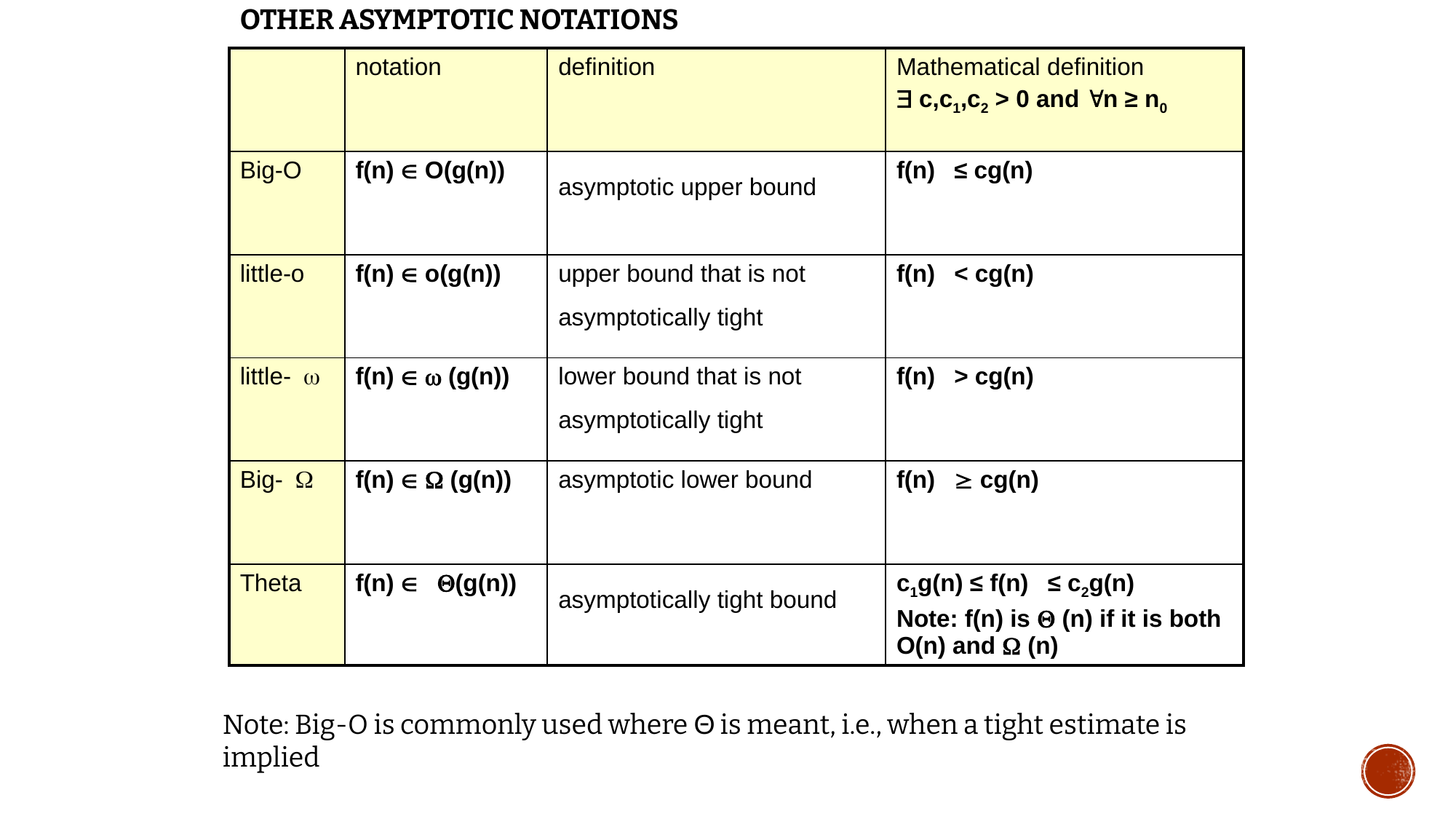

# Other Asymptotic Notations
|  | notation | definition | Mathematical definition ∃ c,c1,c2 > 0 and ∀n ≥ n0 |
| --- | --- | --- | --- |
| Big-O | f(n) ∈ O(g(n)) | asymptotic upper bound | f(n) ≤ cg(n) |
| little-o | f(n) ∈ o(g(n)) | upper bound that is not asymptotically tight | f(n) < cg(n) |
| little- ω | f(n) ∈ ω (g(n)) | lower bound that is not asymptotically tight | f(n) > cg(n) |
| Big- Ω | f(n) ∈ Ω (g(n)) | asymptotic lower bound | f(n) ≥ cg(n) |
| Theta | f(n) ∈ Θ(g(n)) | asymptotically tight bound | c1g(n) ≤ f(n) ≤ c2g(n) Note: f(n) is Θ (n) if it is both O(n) and Ω (n) |
Note: Big-O is commonly used where Θ is meant, i.e., when a tight estimate is implied